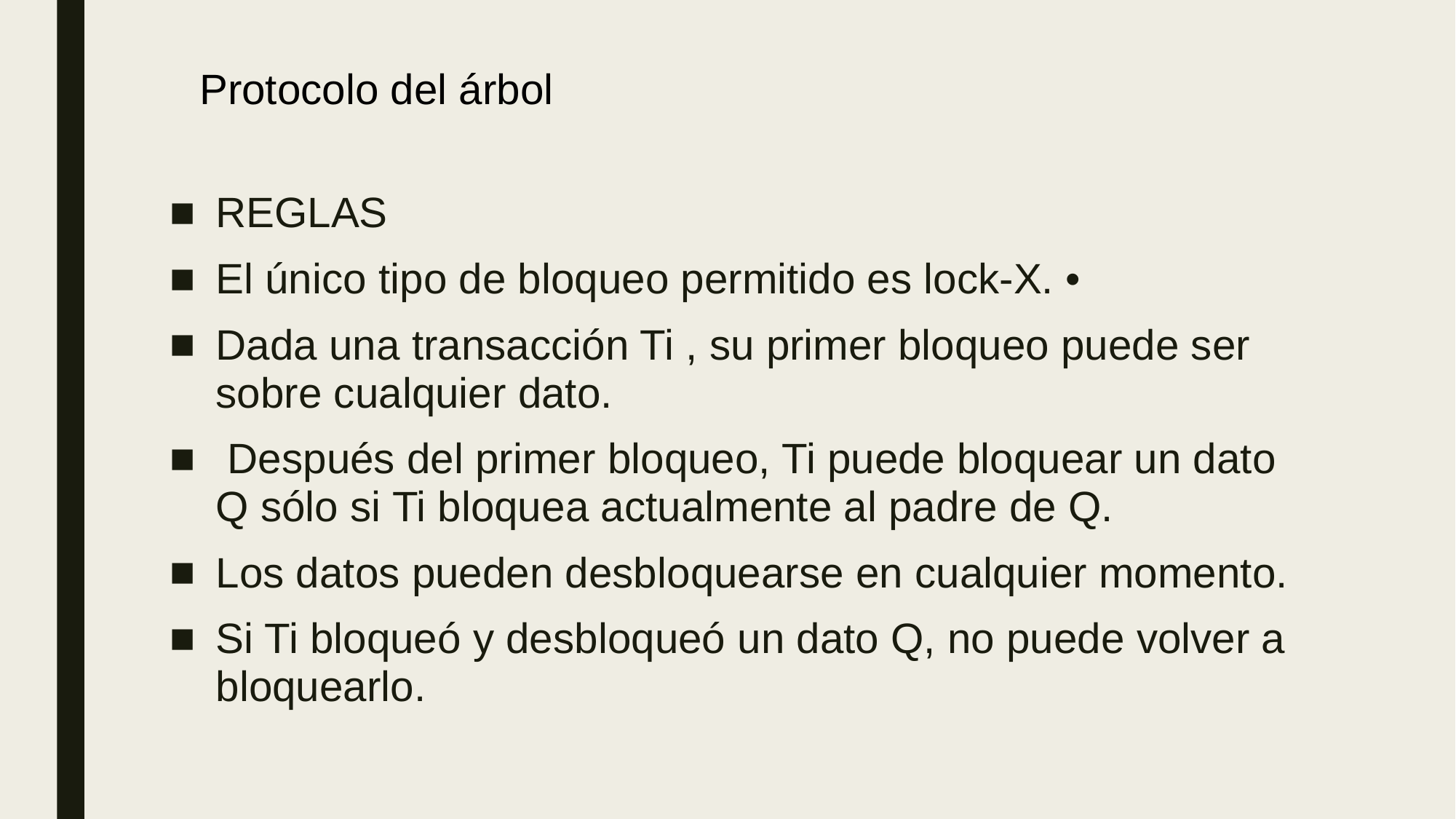

Protocolo del árbol
REGLAS
El único tipo de bloqueo permitido es lock-X. •
Dada una transacción Ti , su primer bloqueo puede ser sobre cualquier dato.
 Después del primer bloqueo, Ti puede bloquear un dato Q sólo si Ti bloquea actualmente al padre de Q.
Los datos pueden desbloquearse en cualquier momento.
Si Ti bloqueó y desbloqueó un dato Q, no puede volver a bloquearlo.